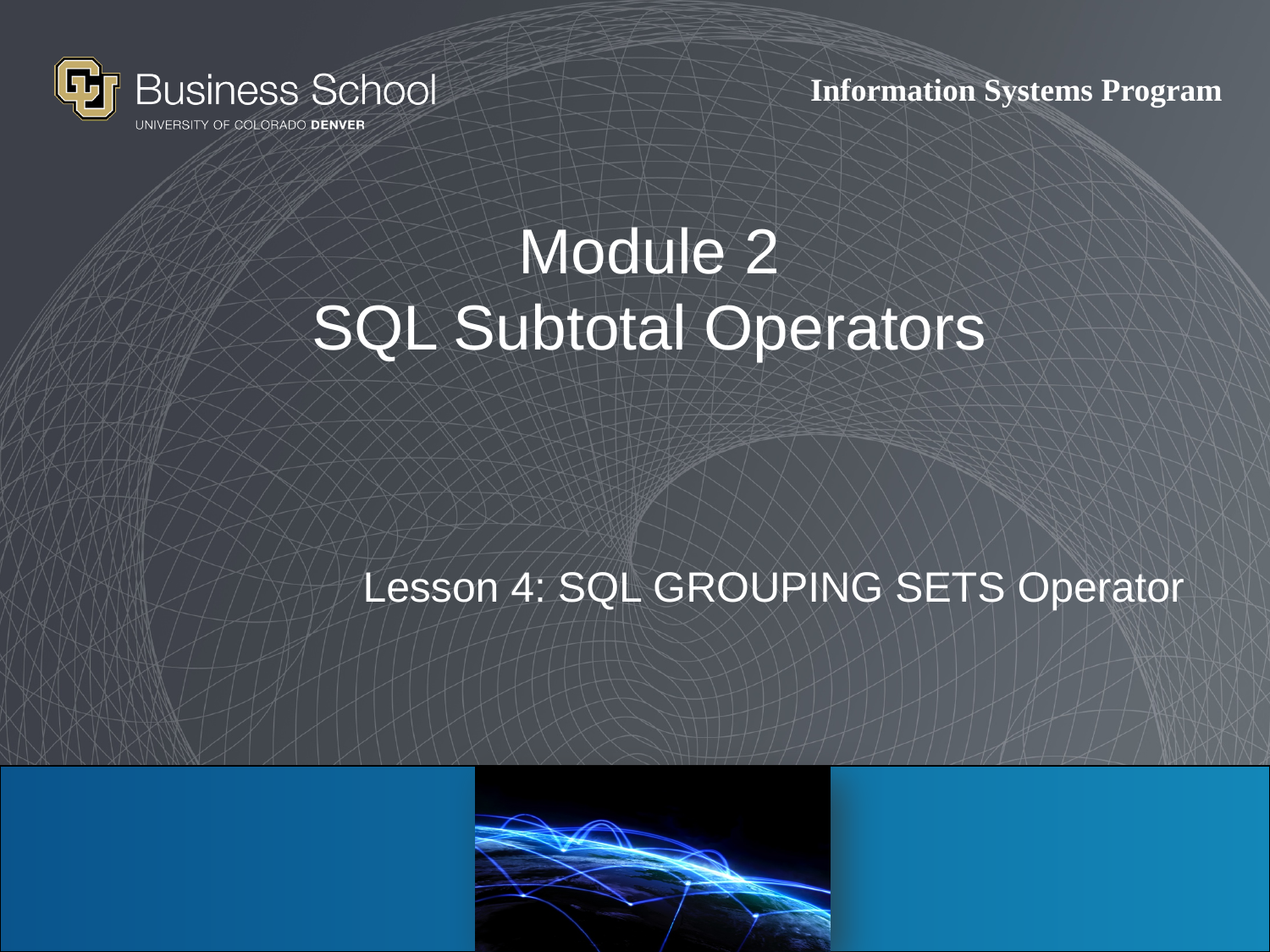

# Module 2 SQL Subtotal Operators
Lesson 4: SQL GROUPING SETS Operator